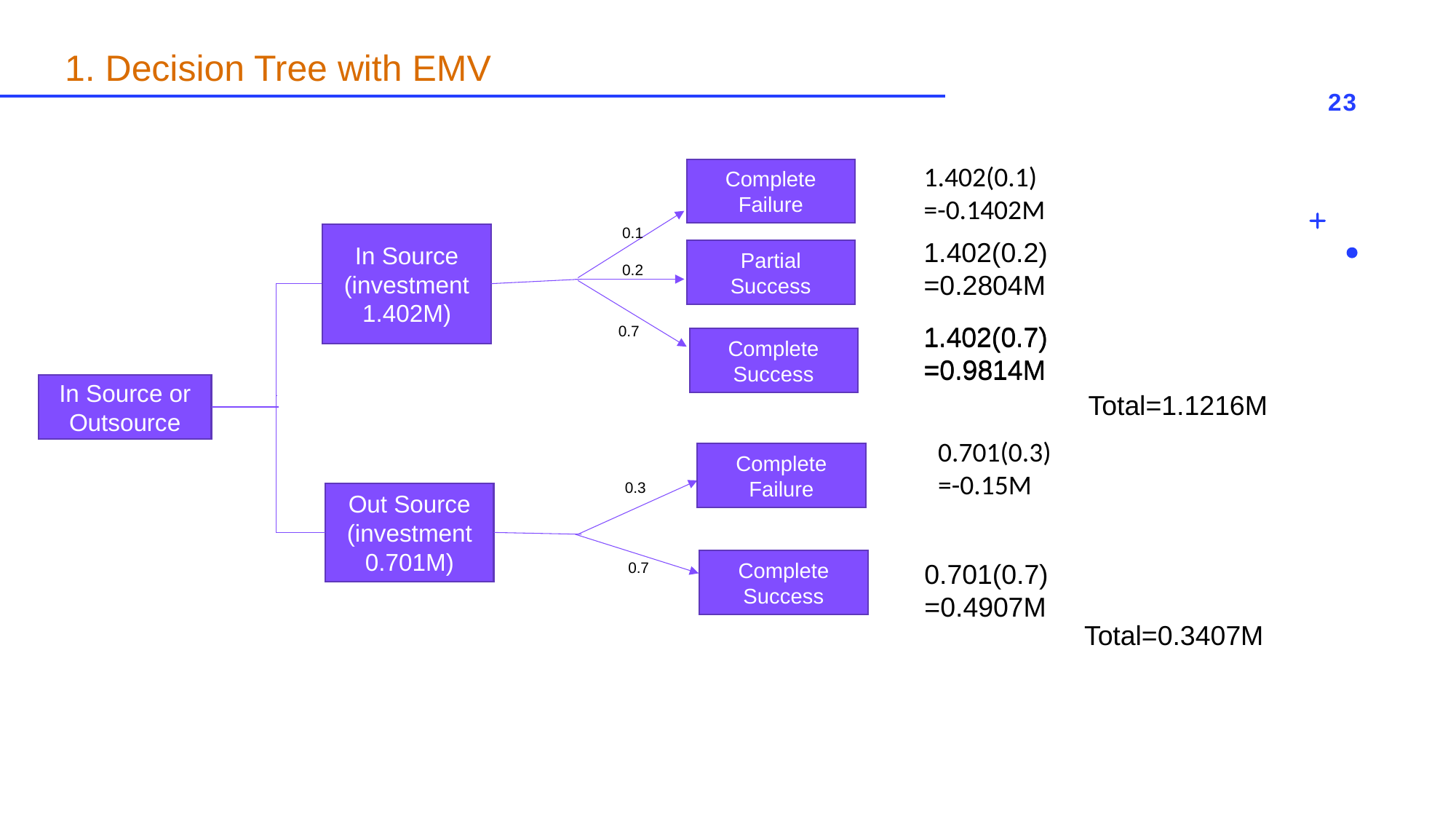

# 1. Decision Tree with EMV
23
1.402(0.1)
=-0.1402M
Complete Failure
0.1
In Source
(investment 1.402M)
1.402(0.2)
=0.2804M
Partial Success
0.2
1.402(0.7)
=0.9814M
1.402(0.7)
=0.9814M
0.7
Complete Success
In Source or Outsource
Total=1.1216M
0.701(0.3)
=-0.15M
Complete Failure
0.3
Out Source
(investment 0.701M)
Complete Success
0.701(0.7)
=0.4907M
0.7
Total=0.3407M